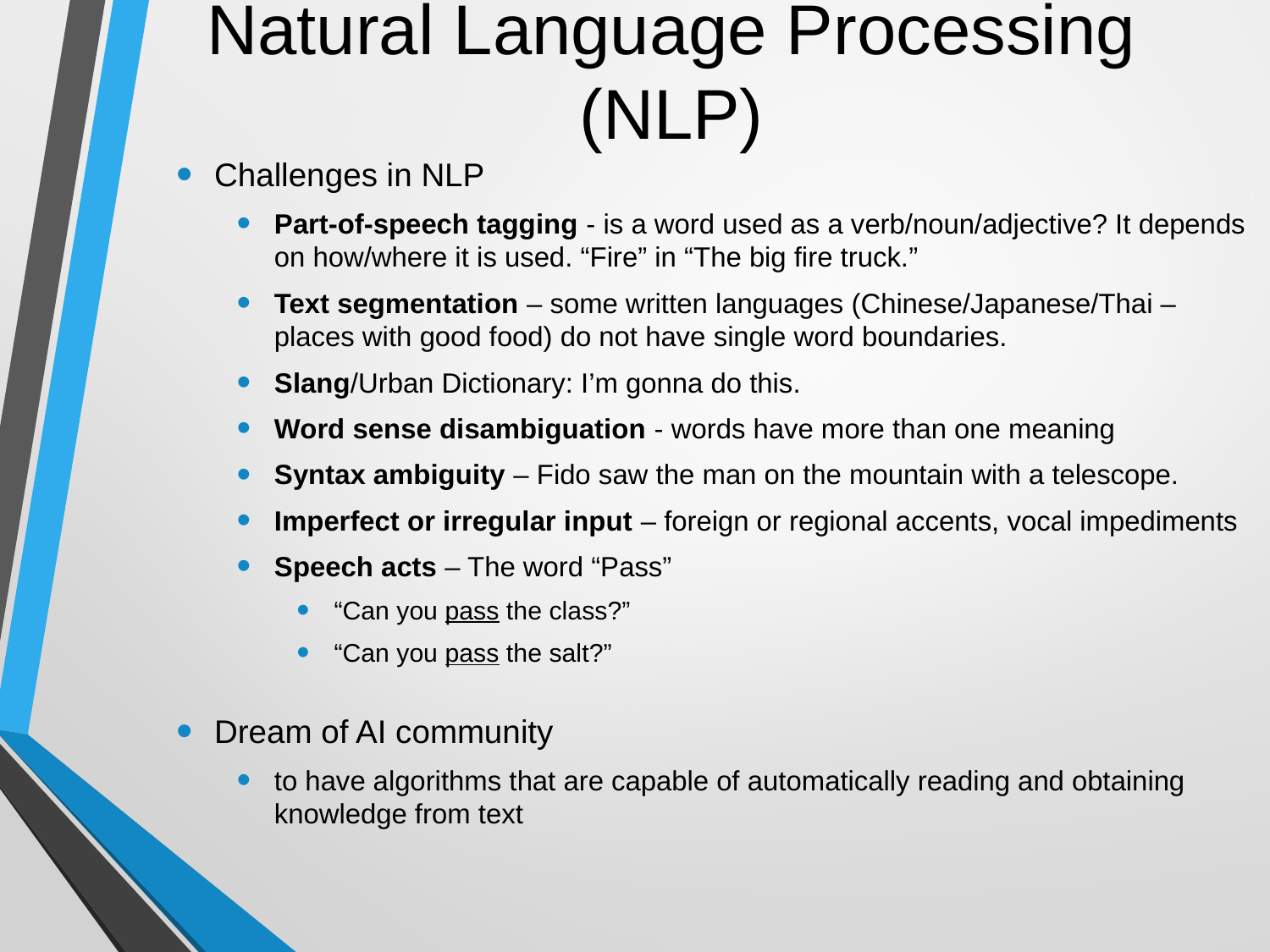

# Natural Language Processing (NLP)
Challenges in NLP
Part-of-speech tagging - is a word used as a verb/noun/adjective? It depends on how/where it is used. “Fire” in “The big fire truck.”
Text segmentation – some written languages (Chinese/Japanese/Thai – places with good food) do not have single word boundaries.
Slang/Urban Dictionary: I’m gonna do this.
Word sense disambiguation - words have more than one meaning
Syntax ambiguity – Fido saw the man on the mountain with a telescope.
Imperfect or irregular input – foreign or regional accents, vocal impediments
Speech acts – The word “Pass”
“Can you pass the class?”
“Can you pass the salt?”

Dream of AI community
to have algorithms that are capable of automatically reading and obtaining knowledge from text